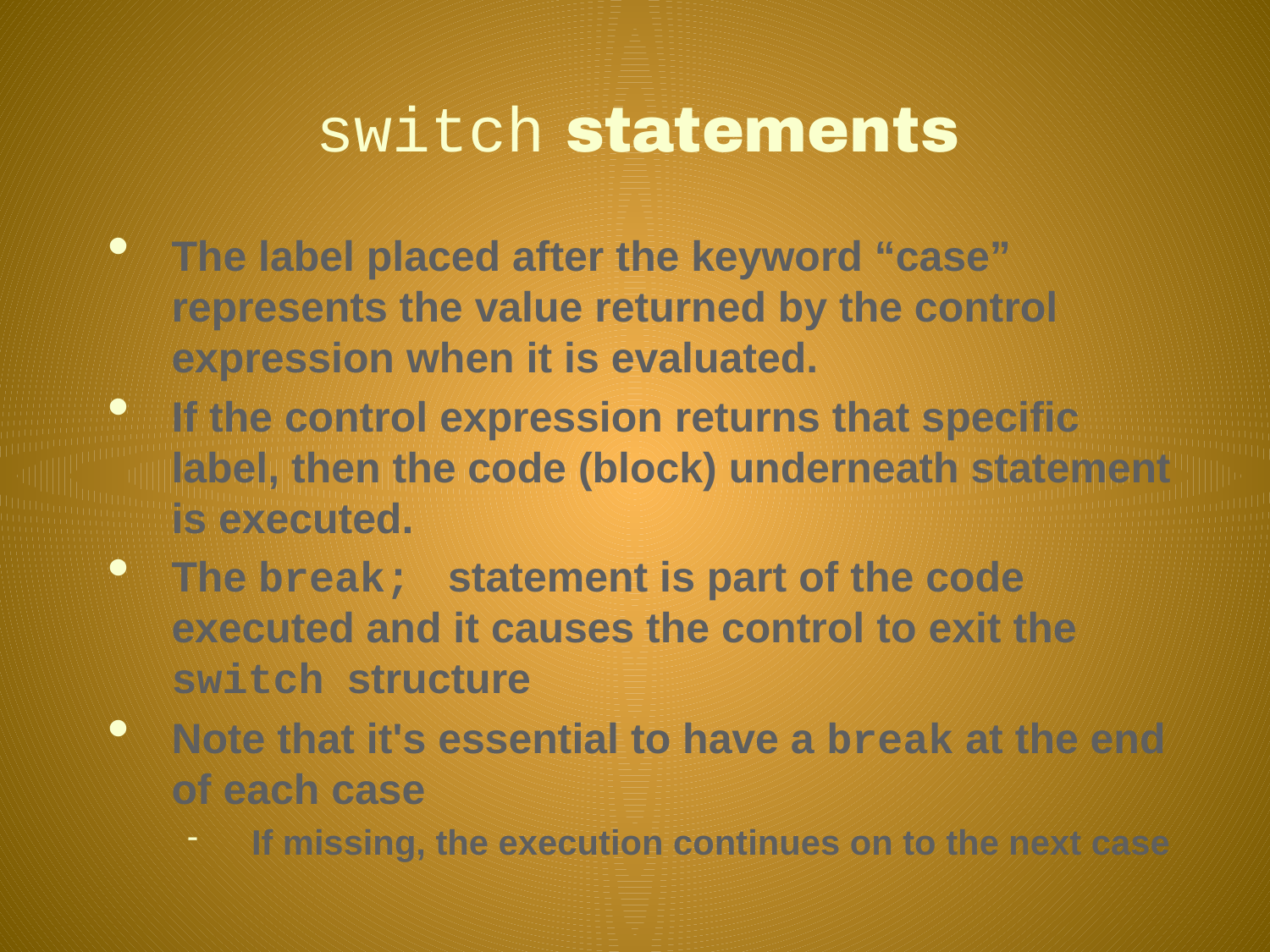

# switch statements
The label placed after the keyword “case” represents the value returned by the control expression when it is evaluated.
If the control expression returns that specific label, then the code (block) underneath statement is executed.
The break;  statement is part of the code executed and it causes the control to exit the switch  structure
Note that it's essential to have a break at the end of each case
If missing, the execution continues on to the next case